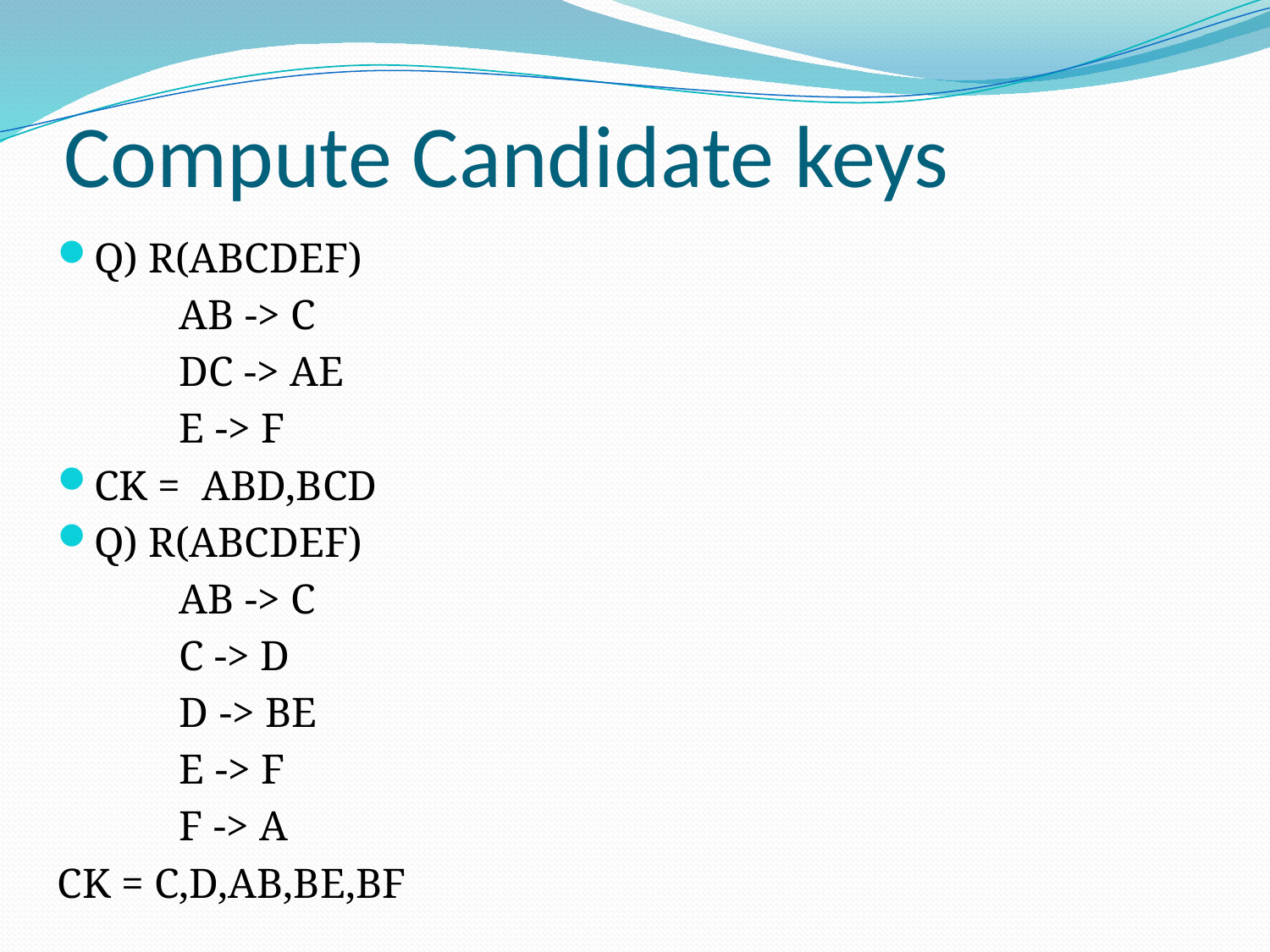

# Compute Candidate keys
Q) R(ABCDEF)
	AB -> C
	DC -> AE
	E -> F
CK =  ABD,BCD
Q) R(ABCDEF)
	AB -> C
	C -> D
	D -> BE
	E -> F
	F -> A
CK = C,D,AB,BE,BF